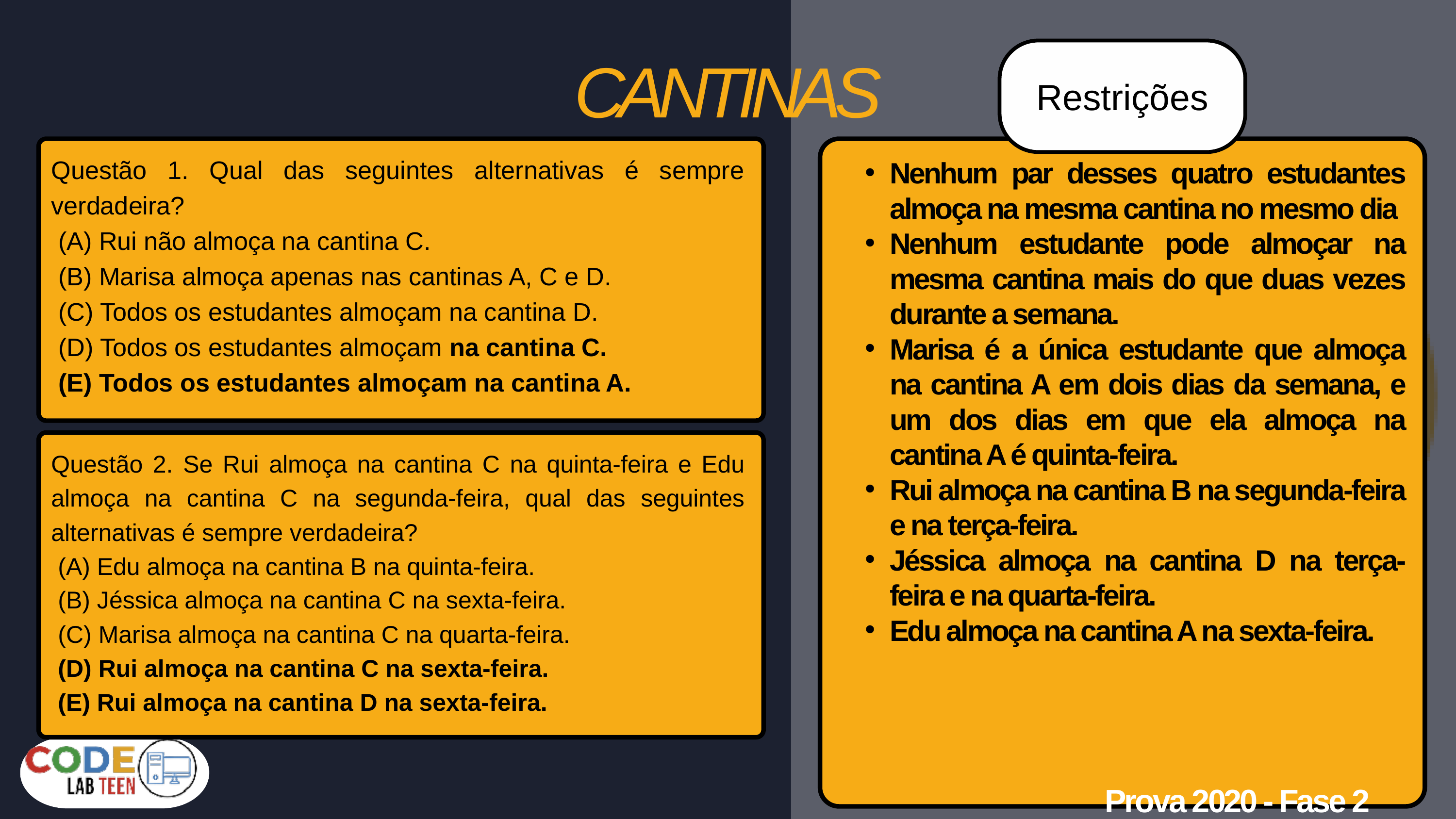

CANTINAS

Restrições

Questão 1. Qual das seguintes alternativas é sempre verdadeira?
 (A) Rui não almoça na cantina C.
 (B) Marisa almoça apenas nas cantinas A, C e D.
 (C) Todos os estudantes almoçam na cantina D.
 (D) Todos os estudantes almoçam na cantina C.
 (E) Todos os estudantes almoçam na cantina A.

Nenhum par desses quatro estudantes almoça na mesma cantina no mesmo dia
Nenhum estudante pode almoçar na mesma cantina mais do que duas vezes durante a semana.
Marisa é a única estudante que almoça na cantina A em dois dias da semana, e um dos dias em que ela almoça na cantina A é quinta-feira.
Rui almoça na cantina B na segunda-feira e na terça-feira.
Jéssica almoça na cantina D na terça-feira e na quarta-feira.
Edu almoça na cantina A na sexta-feira.

Questão 2. Se Rui almoça na cantina C na quinta-feira e Edu almoça na cantina C na segunda-feira, qual das seguintes alternativas é sempre verdadeira?
 (A) Edu almoça na cantina B na quinta-feira.
 (B) Jéssica almoça na cantina C na sexta-feira.
 (C) Marisa almoça na cantina C na quarta-feira.
 (D) Rui almoça na cantina C na sexta-feira.
 (E) Rui almoça na cantina D na sexta-feira.

Prova 2020 - Fase 2